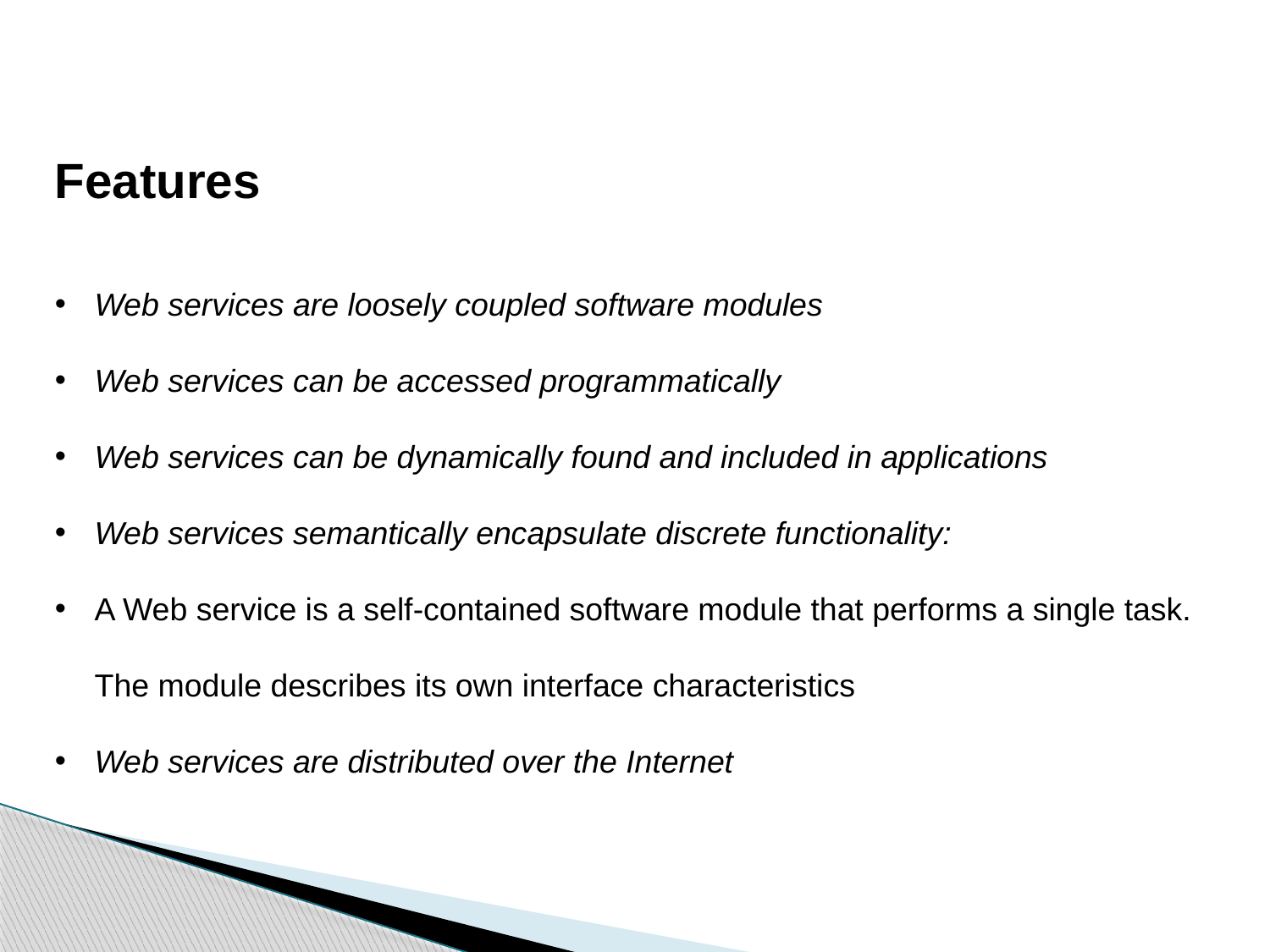

Features

Web services are loosely coupled software modules
Web services can be accessed programmatically
Web services can be dynamically found and included in applications
Web services semantically encapsulate discrete functionality:
A Web service is a self-contained software module that performs a single task. The module describes its own interface characteristics
Web services are distributed over the Internet